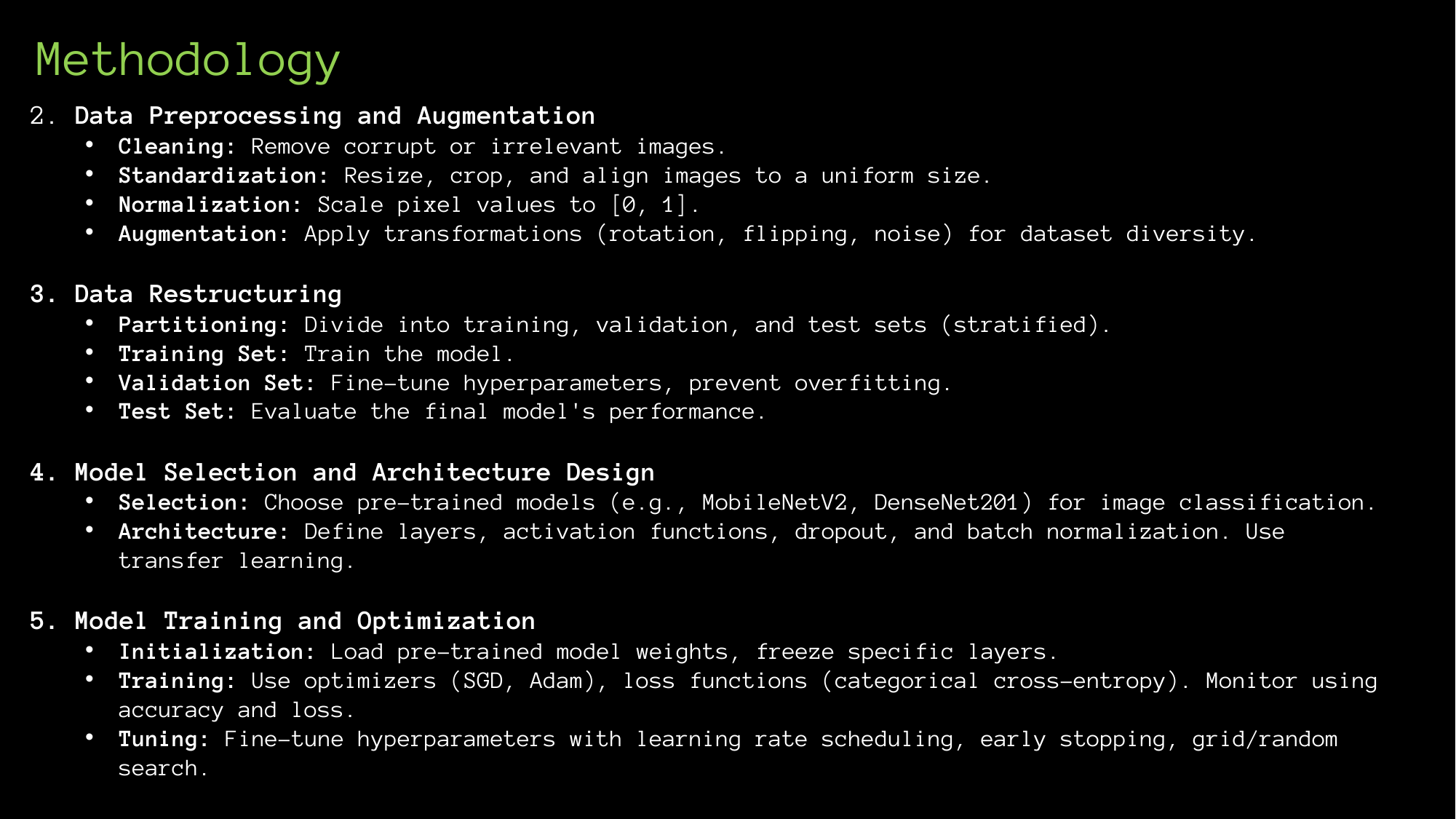

# Methodology
2. Data Preprocessing and Augmentation
Cleaning: Remove corrupt or irrelevant images.
Standardization: Resize, crop, and align images to a uniform size.
Normalization: Scale pixel values to [0, 1].
Augmentation: Apply transformations (rotation, flipping, noise) for dataset diversity.

3. Data Restructuring
Partitioning: Divide into training, validation, and test sets (stratified).
Training Set: Train the model.
Validation Set: Fine-tune hyperparameters, prevent overfitting.
Test Set: Evaluate the final model's performance.

4. Model Selection and Architecture Design
Selection: Choose pre-trained models (e.g., MobileNetV2, DenseNet201) for image classification.
Architecture: Define layers, activation functions, dropout, and batch normalization. Use transfer learning.

5. Model Training and Optimization
Initialization: Load pre-trained model weights, freeze specific layers.
Training: Use optimizers (SGD, Adam), loss functions (categorical cross-entropy). Monitor using accuracy and loss.
Tuning: Fine-tune hyperparameters with learning rate scheduling, early stopping, grid/random search.